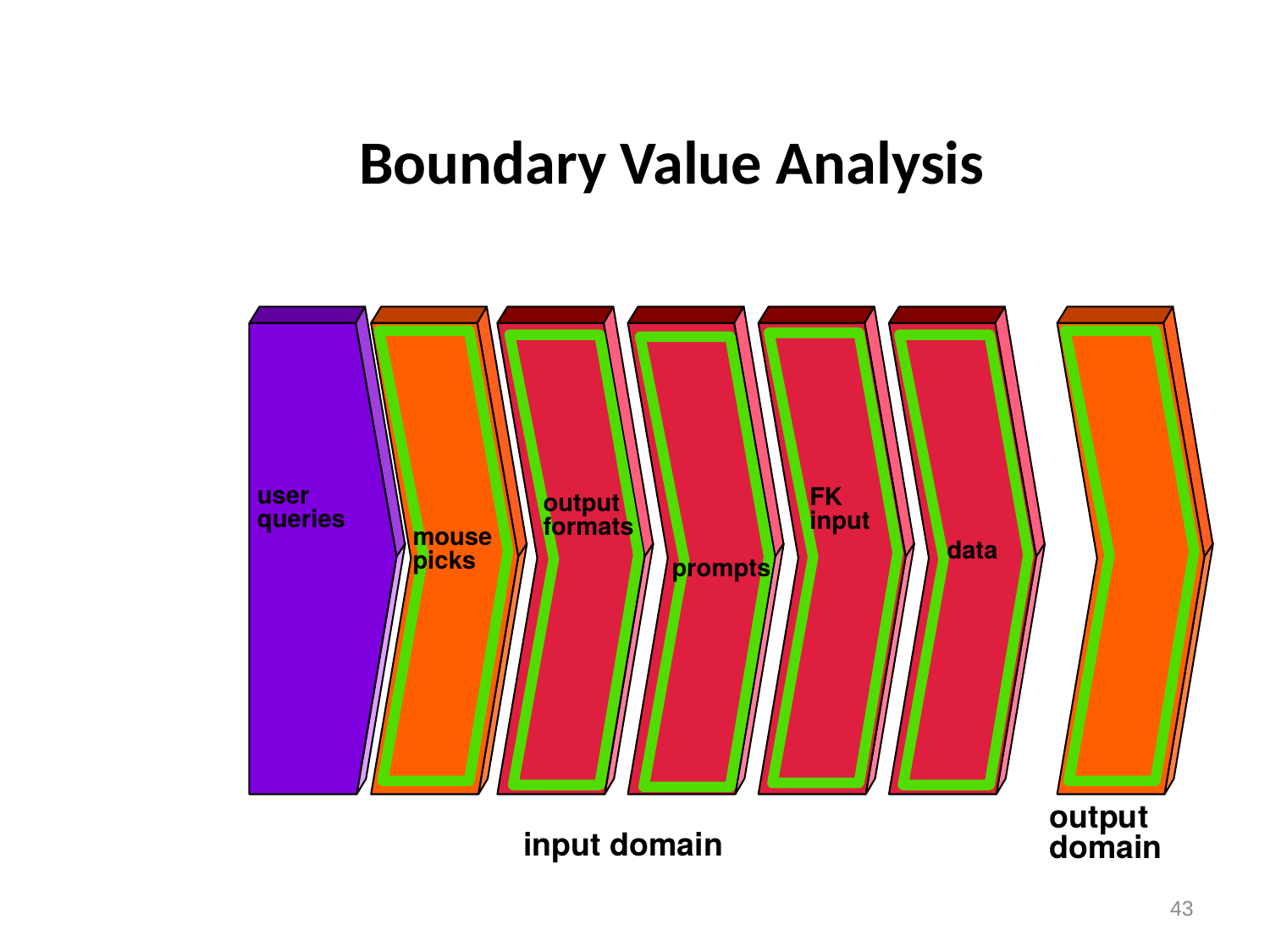

# Boundary Value Analysis

user
queries
FK
input
output
formats
mouse
picks
data
prompts
output
domain
input domain
43